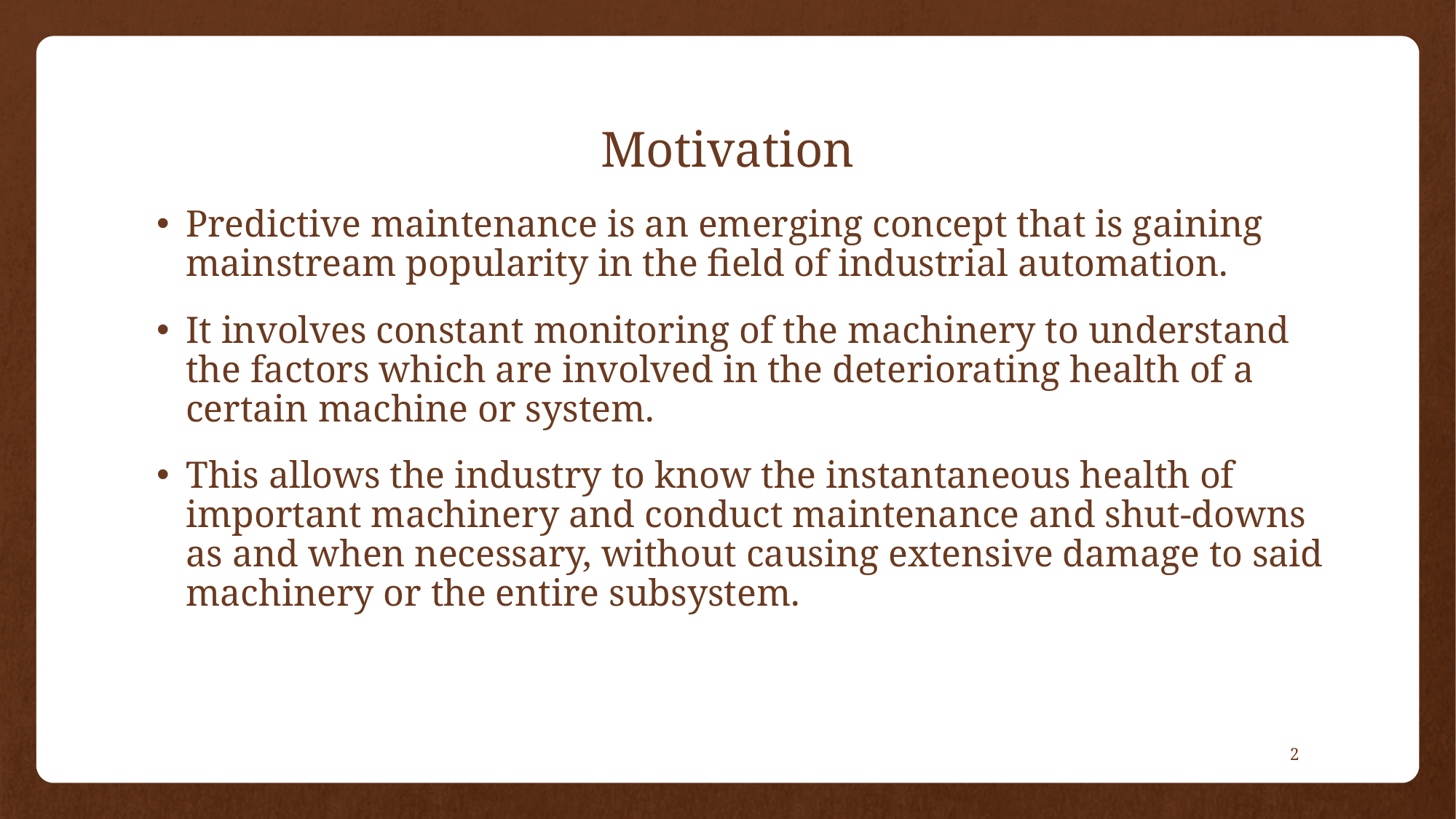

# Motivation
Predictive maintenance is an emerging concept that is gaining mainstream popularity in the field of industrial automation.
It involves constant monitoring of the machinery to understand the factors which are involved in the deteriorating health of a certain machine or system.
This allows the industry to know the instantaneous health of important machinery and conduct maintenance and shut-downs as and when necessary, without causing extensive damage to said machinery or the entire subsystem.

2